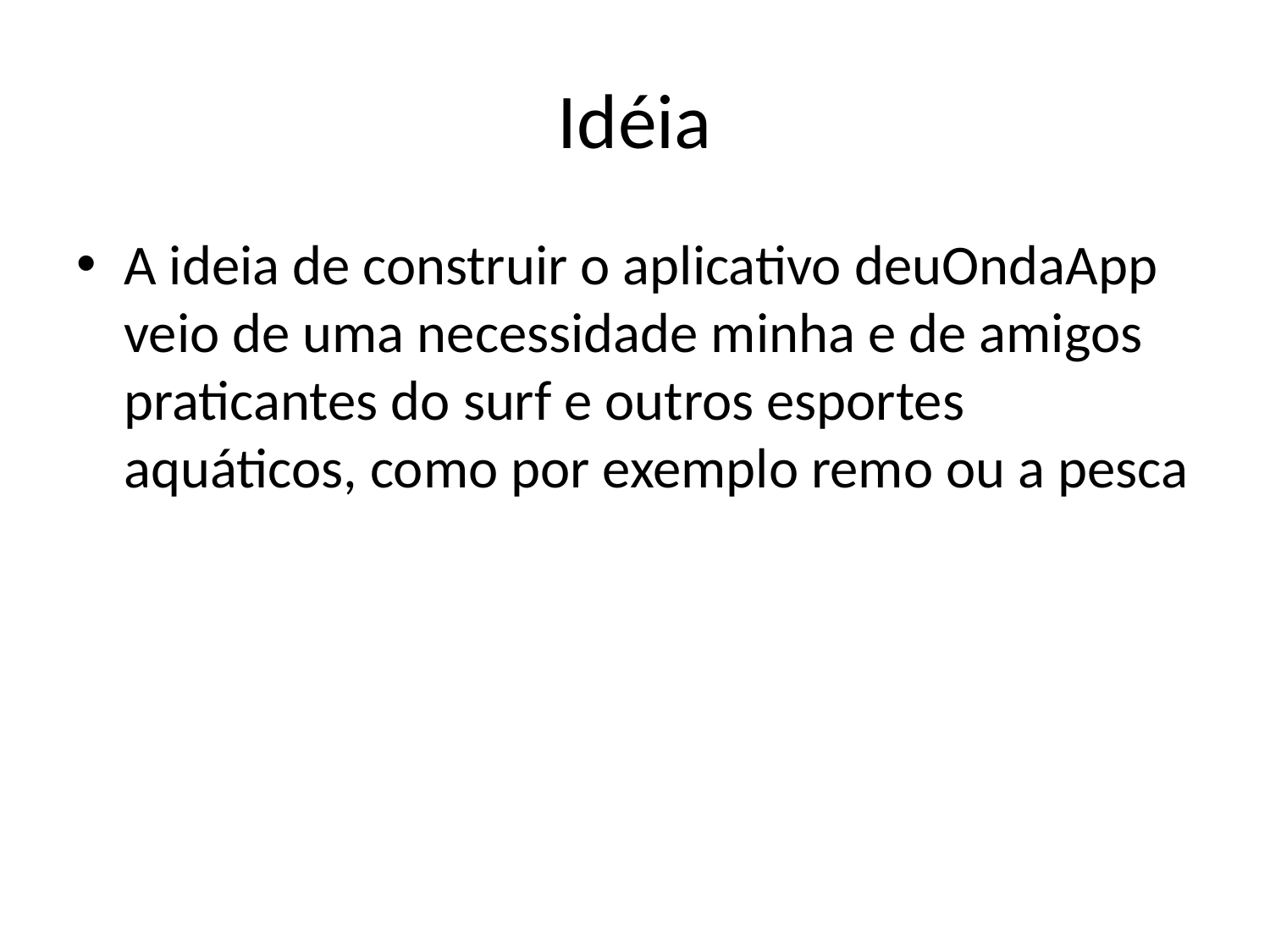

# Idéia
A ideia de construir o aplicativo deuOndaApp
veio de uma necessidade minha e de amigos praticantes do surf e outros esportes aquáticos, como por exemplo remo ou a pesca